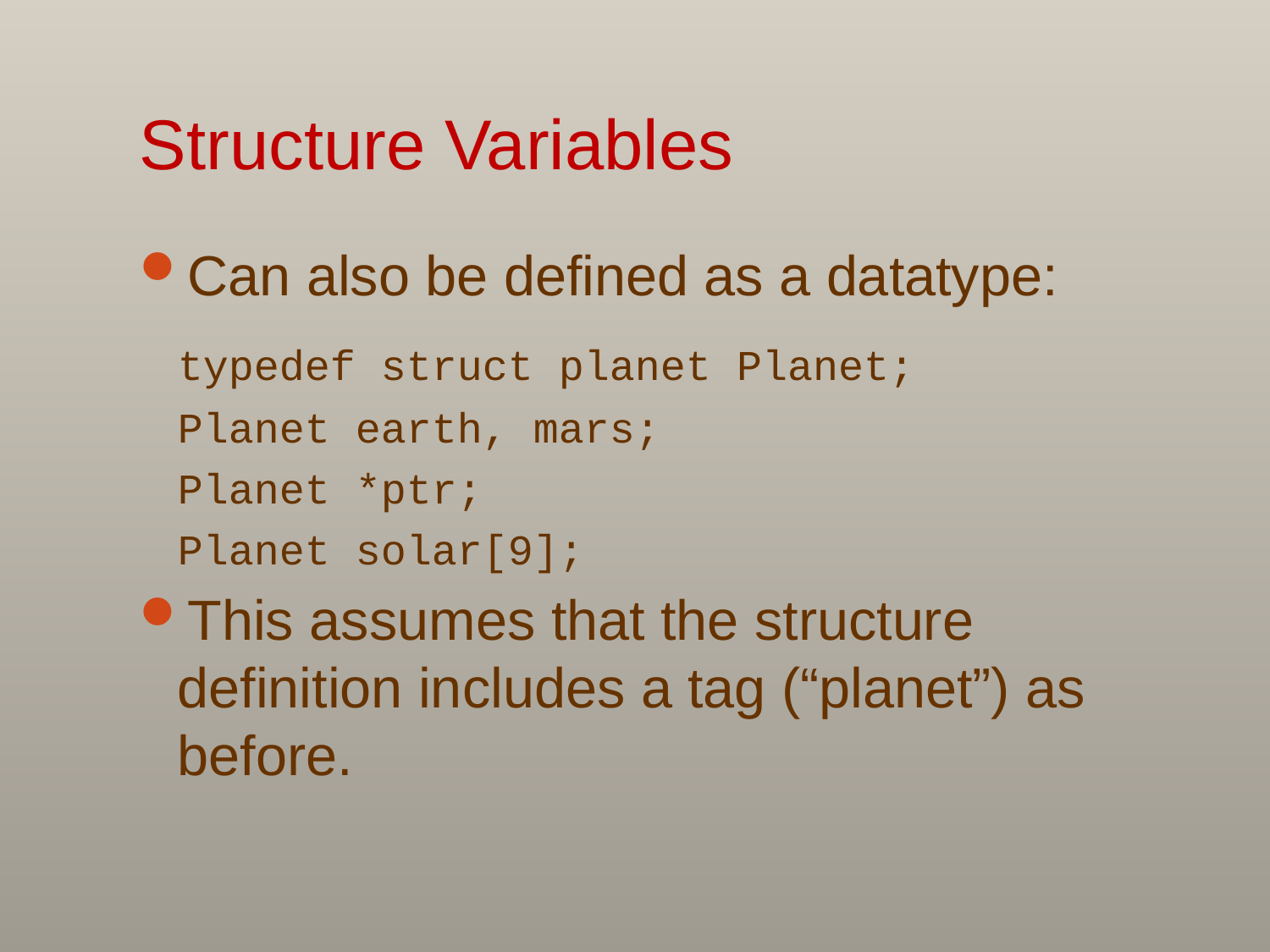

# Structure Variables
Can also be defined as a datatype:
	typedef struct planet Planet;
	Planet earth, mars;
	Planet *ptr;
	Planet solar[9];
This assumes that the structure definition includes a tag (“planet”) as before.